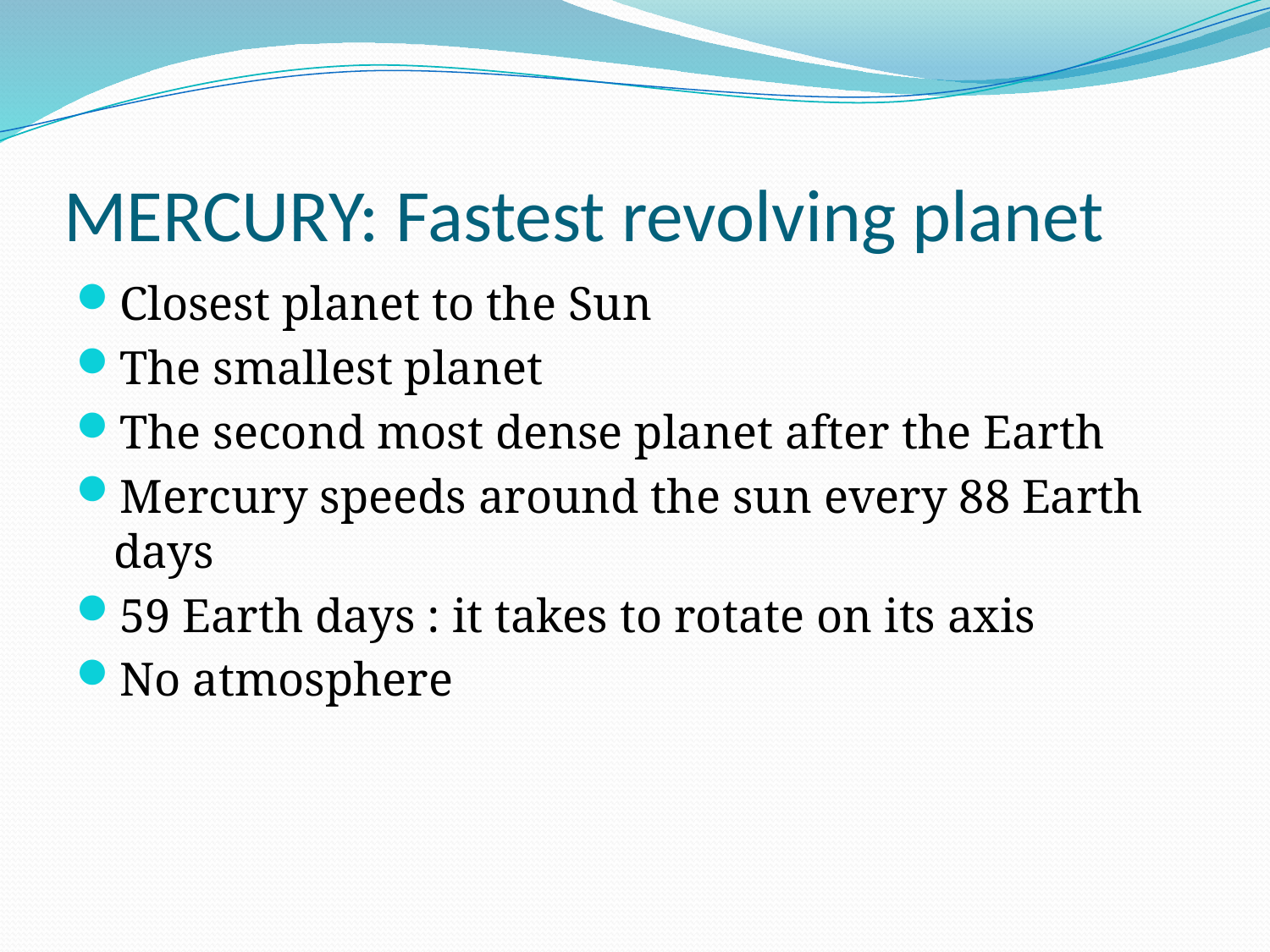

# MERCURY: Fastest revolving planet
Closest planet to the Sun
The smallest planet
The second most dense planet after the Earth
Mercury speeds around the sun every 88 Earth days
59 Earth days : it takes to rotate on its axis
No atmosphere